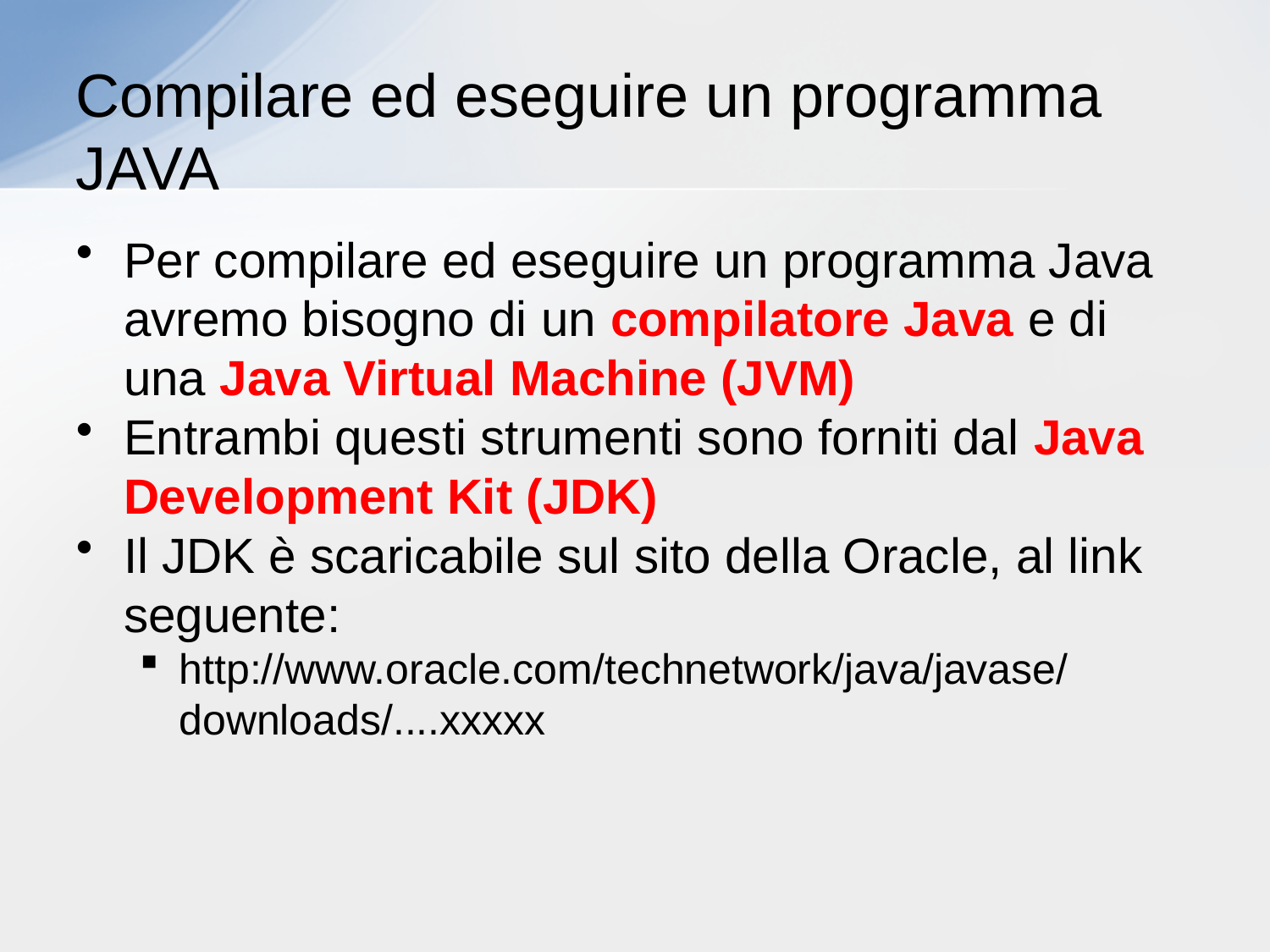

# Compilare ed eseguire un programma JAVA
Per compilare ed eseguire un programma Java avremo bisogno di un compilatore Java e di una Java Virtual Machine (JVM)
Entrambi questi strumenti sono forniti dal Java Development Kit (JDK)
Il JDK è scaricabile sul sito della Oracle, al link seguente:
http://www.oracle.com/technetwork/java/javase/downloads/....xxxxx